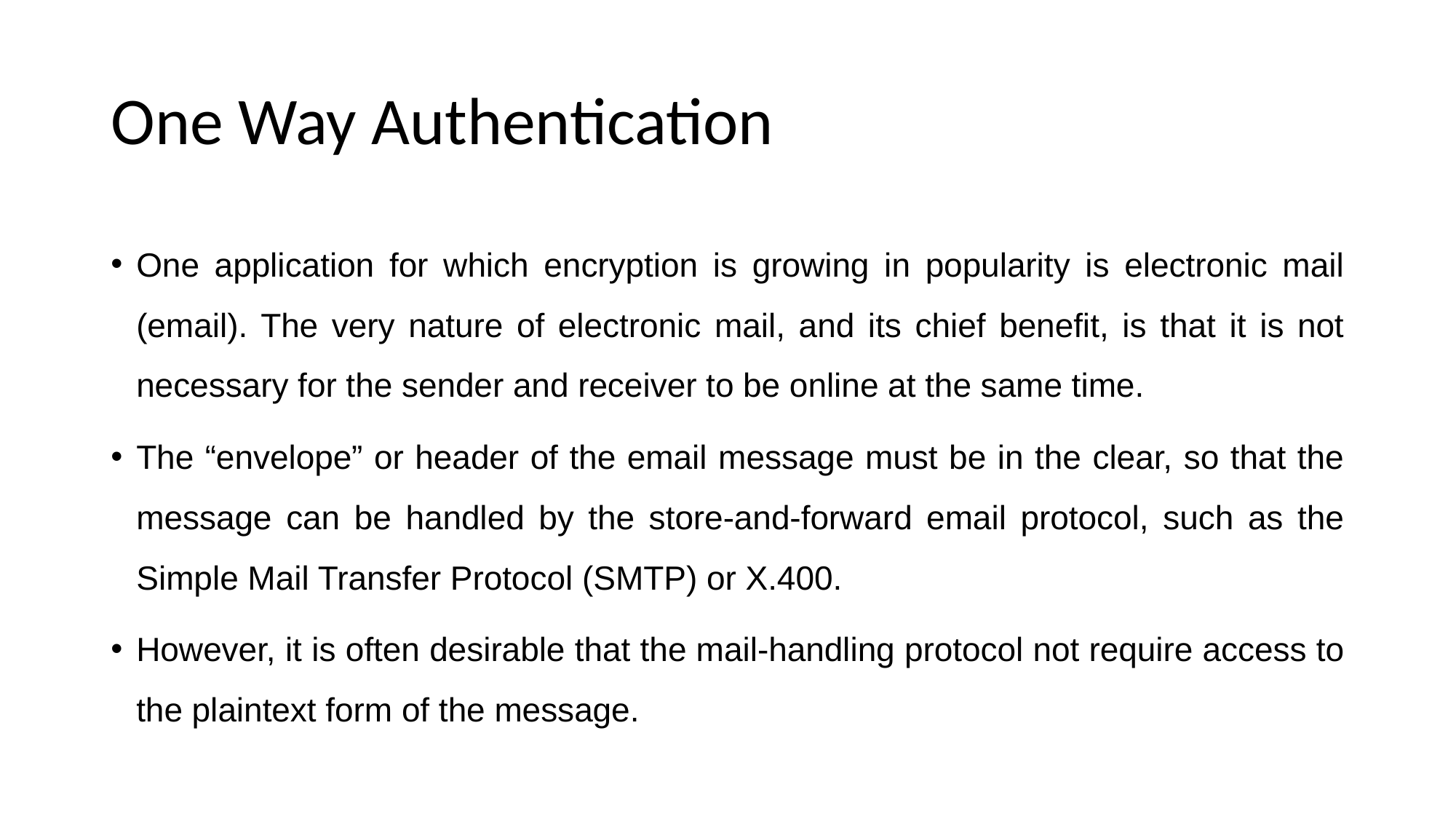

# One Way Authentication
One application for which encryption is growing in popularity is electronic mail (email). The very nature of electronic mail, and its chief benefit, is that it is not necessary for the sender and receiver to be online at the same time.
The “envelope” or header of the email message must be in the clear, so that the message can be handled by the store-and-forward email protocol, such as the Simple Mail Transfer Protocol (SMTP) or X.400.
However, it is often desirable that the mail-handling protocol not require access to the plaintext form of the message.